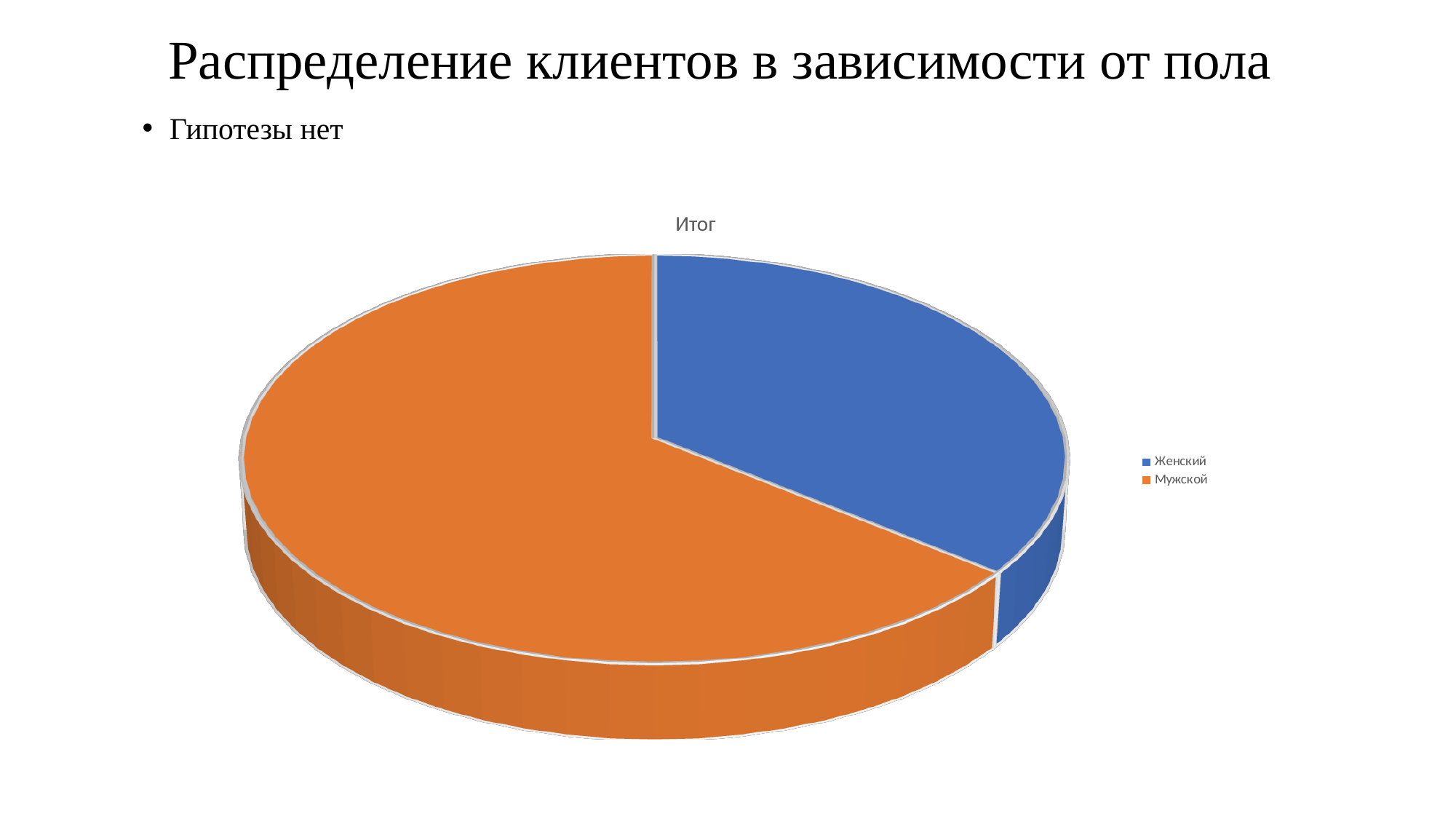

# Распределение клиентов в зависимости от пола
Гипотезы нет

[unsupported chart]